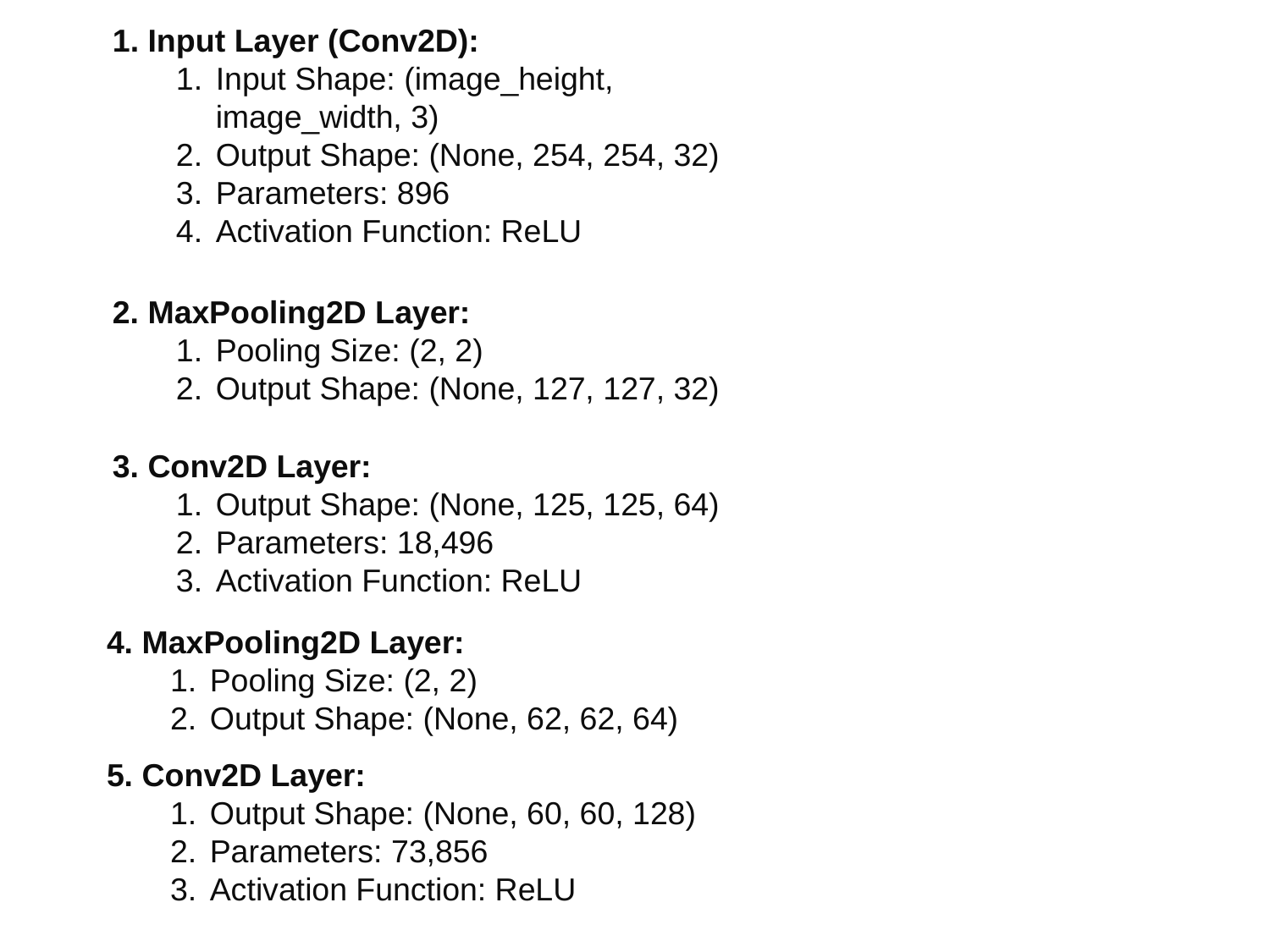

Input Layer (Conv2D):
Input Shape: (image_height, image_width, 3)
Output Shape: (None, 254, 254, 32)
Parameters: 896
Activation Function: ReLU
2. MaxPooling2D Layer:
Pooling Size: (2, 2)
Output Shape: (None, 127, 127, 32)
3. Conv2D Layer:
Output Shape: (None, 125, 125, 64)
Parameters: 18,496
Activation Function: ReLU
4. MaxPooling2D Layer:
Pooling Size: (2, 2)
Output Shape: (None, 62, 62, 64)
5. Conv2D Layer:
Output Shape: (None, 60, 60, 128)
Parameters: 73,856
Activation Function: ReLU